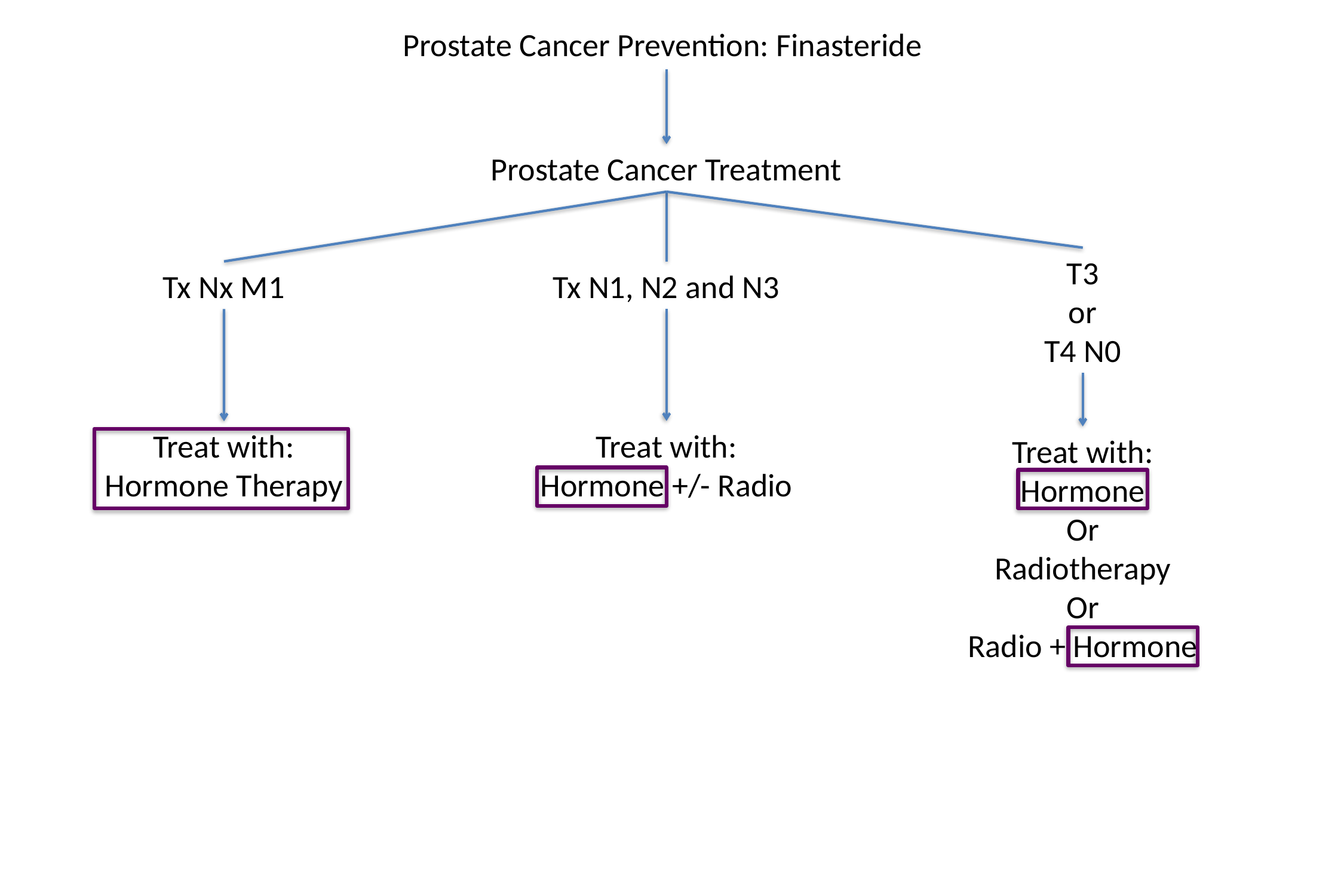

Prostate Cancer Prevention: Finasteride
Prostate Cancer Treatment
T3
or
T4 N0
Tx Nx M1
Tx N1, N2 and N3
Treat with:
Hormone +/- Radio
Treat with:
Hormone Therapy
Treat with:
Hormone
Or
Radiotherapy
Or
Radio + Hormone